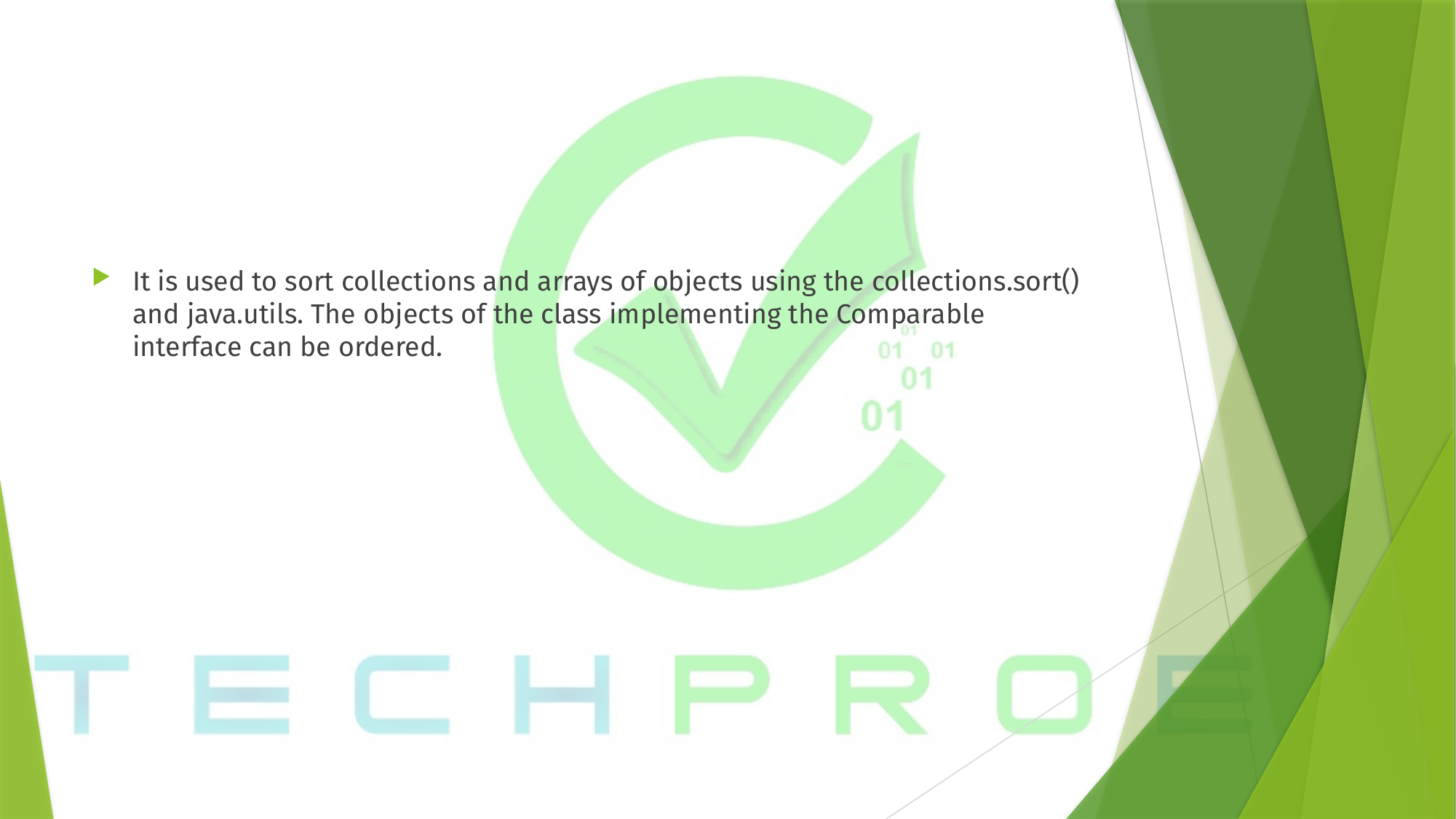

It is used to sort collections and arrays of objects using the collections.sort() and java.utils. The objects of the class implementing the Comparable interface can be ordered.